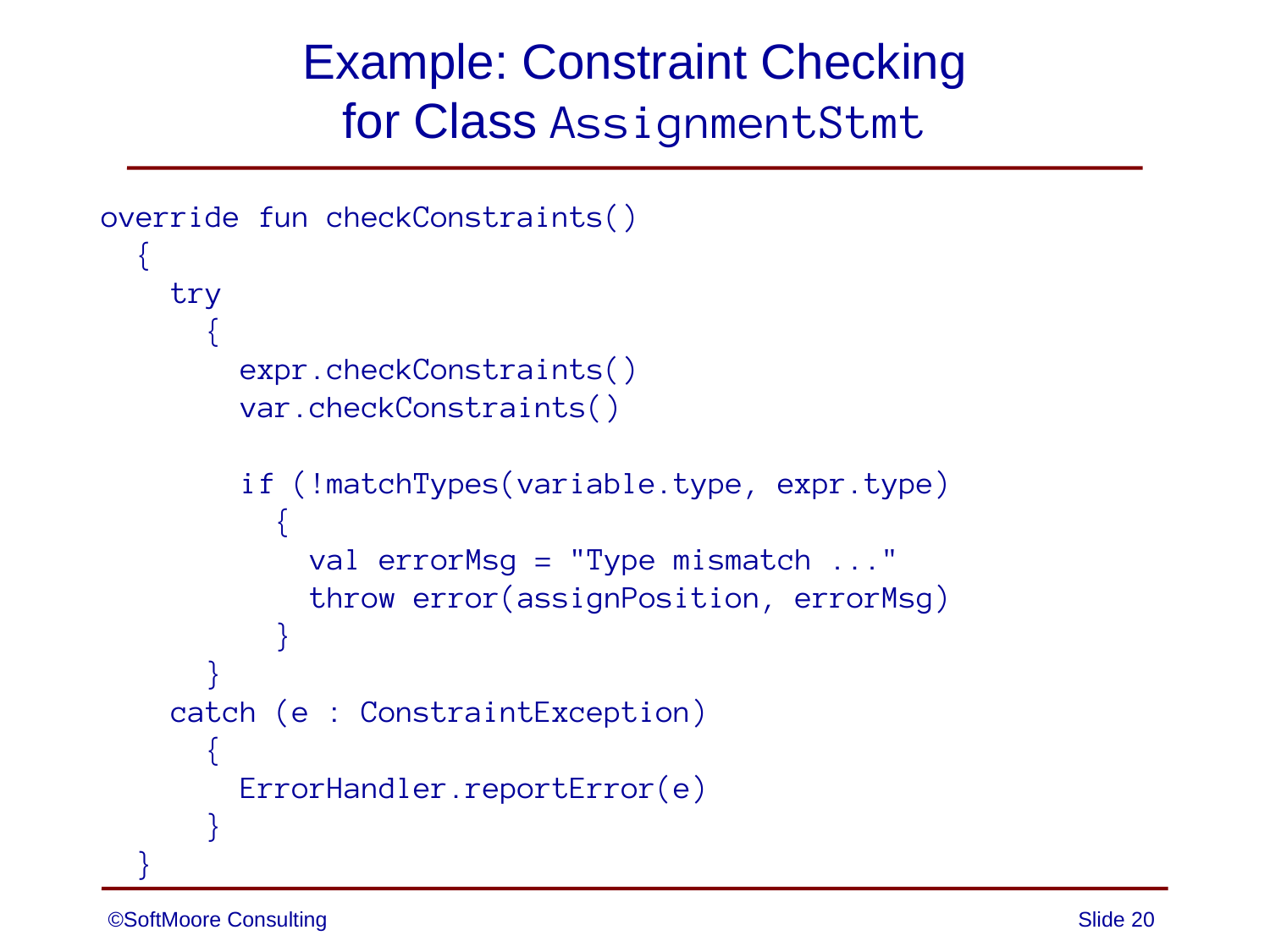

# Example: Constraint Checking for Class AssignmentStmt
override fun checkConstraints()
  {
    try
      {
        expr.checkConstraints()
        var.checkConstraints()

        if (!matchTypes(variable.type, expr.type)
          {
            val errorMsg = "Type mismatch ..."
            throw error(assignPosition, errorMsg)
          }
      }
    catch (e : ConstraintException)
      {
        ErrorHandler.reportError(e)
      }
  }
©SoftMoore Consulting
Slide 20